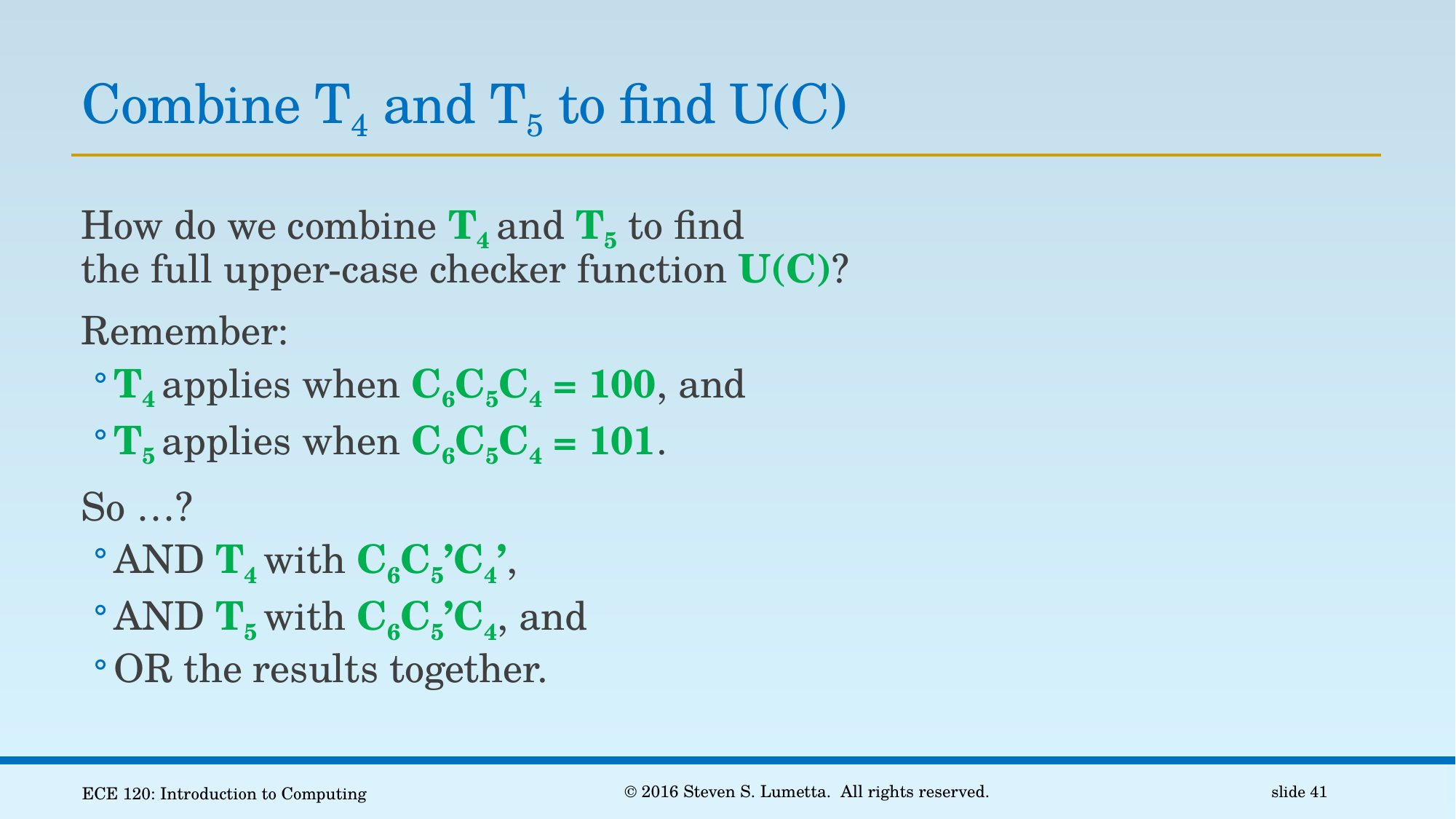

# Combine T4 and T5 to find U(C)
How do we combine T4 and T5 to find
the full upper-case checker function U(C)?
Remember:
T4 applies when C6C5C4 = 100, and
T5 applies when C6C5C4 = 101.
So …?
AND T4 with C6C5’C4’,
AND T5 with C6C5’C4, and
OR the results together.
ECE 120: Introduction to Computing
© 2016 Steven S. Lumetta.  All rights reserved.
slide 41